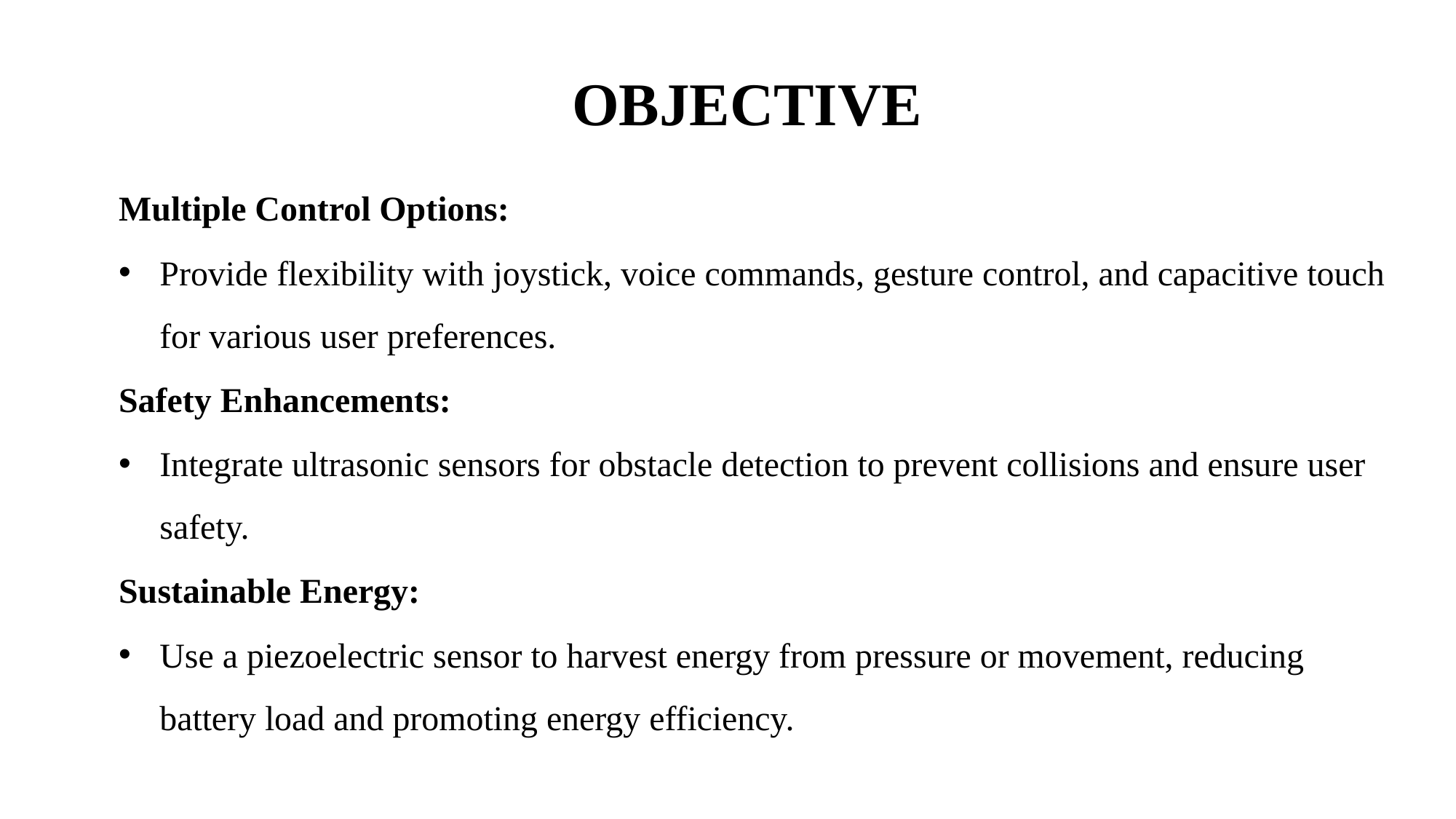

# OBJECTIVE
Multiple Control Options:
Provide flexibility with joystick, voice commands, gesture control, and capacitive touch for various user preferences.
Safety Enhancements:
Integrate ultrasonic sensors for obstacle detection to prevent collisions and ensure user safety.
Sustainable Energy:
Use a piezoelectric sensor to harvest energy from pressure or movement, reducing battery load and promoting energy efficiency.